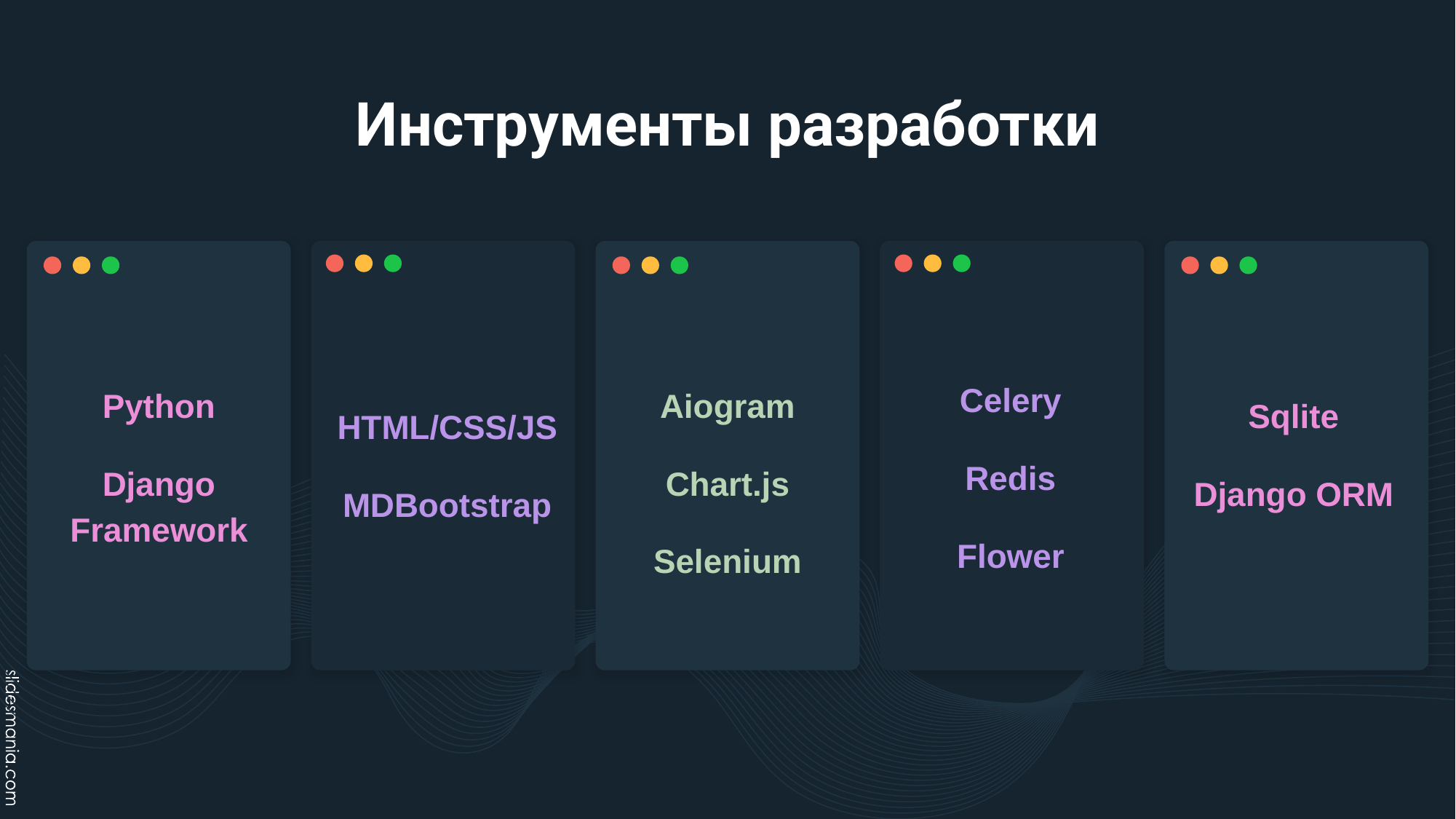

# Инструменты разработки
Celery
Redis
Flower
Python
Django Framework
Aiogram
Chart.js
Selenium
Sqlite
Django ORM
HTML/CSS/JS
MDBootstrap